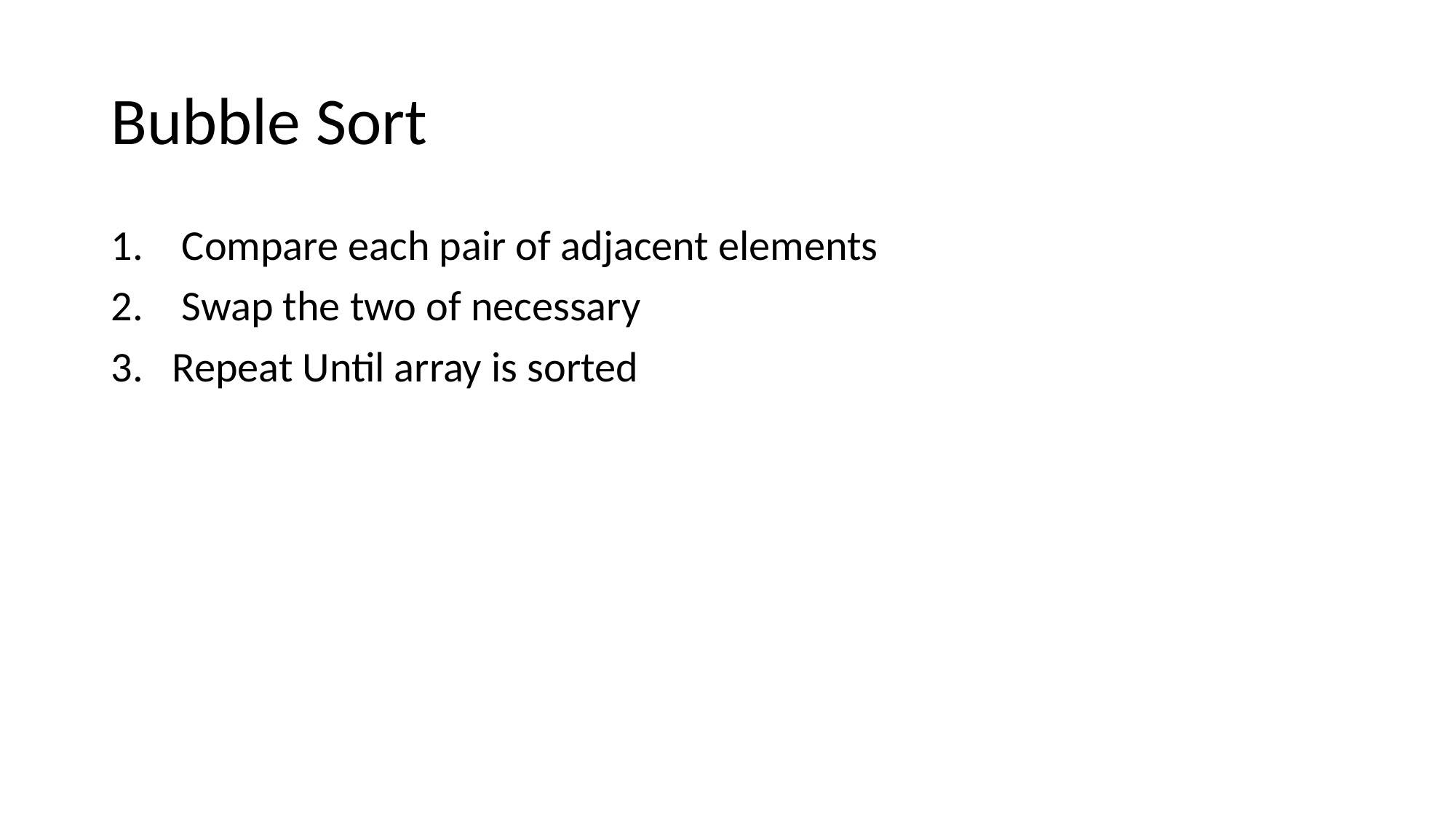

# Bubble Sort
 Compare each pair of adjacent elements
 Swap the two of necessary
Repeat Until array is sorted